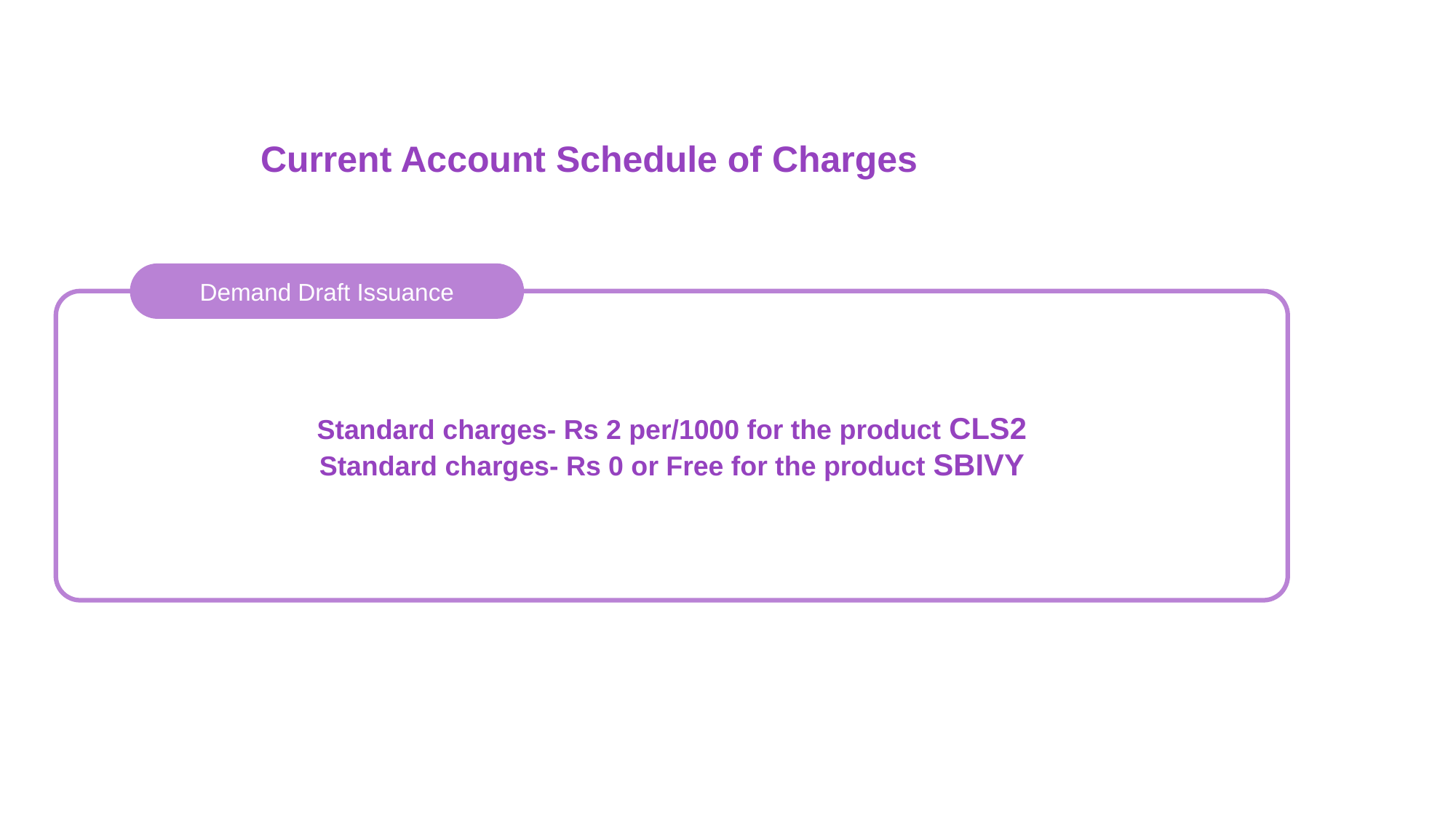

Current Account Schedule of Charges
Demand Draft Issuance
Standard charges- Rs 2 per/1000 for the product CLS2
Standard charges- Rs 0 or Free for the product SBIVY